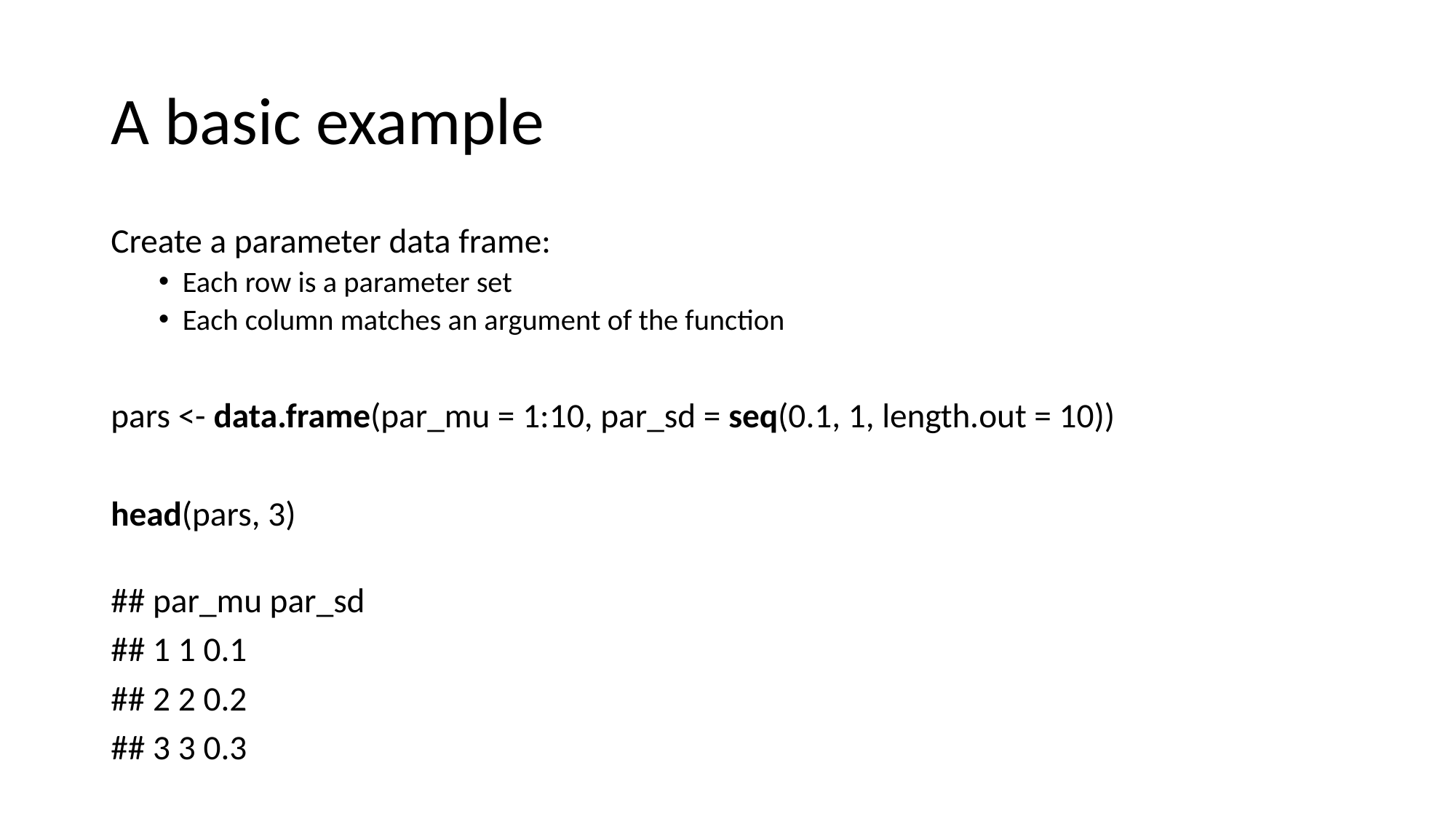

# A basic example
Create a parameter data frame:
Each row is a parameter set
Each column matches an argument of the function

pars <- data.frame(par_mu = 1:10, par_sd = seq(0.1, 1, length.out = 10))

head(pars, 3)
## par_mu par_sd
## 1 1 0.1
## 2 2 0.2
## 3 3 0.3